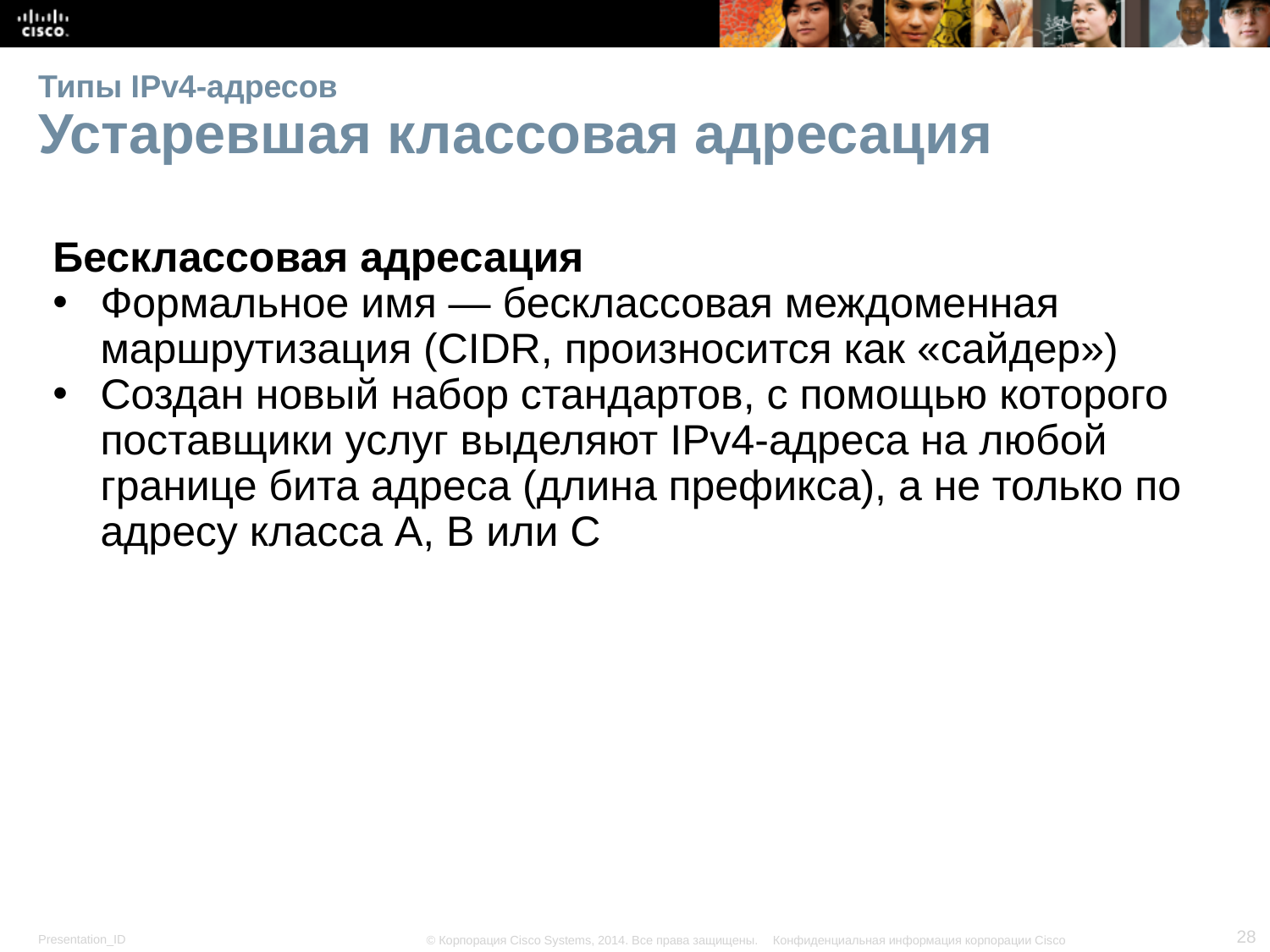

# Типы IPv4-адресов Устаревшая классовая адресация
Бесклассовая адресация
Формальное имя — бесклассовая междоменная маршрутизация (CIDR, произносится как «сайдер»)
Создан новый набор стандартов, с помощью которого поставщики услуг выделяют IPv4-адреса на любой границе бита адреса (длина префикса), а не только по адресу класса A, B или C